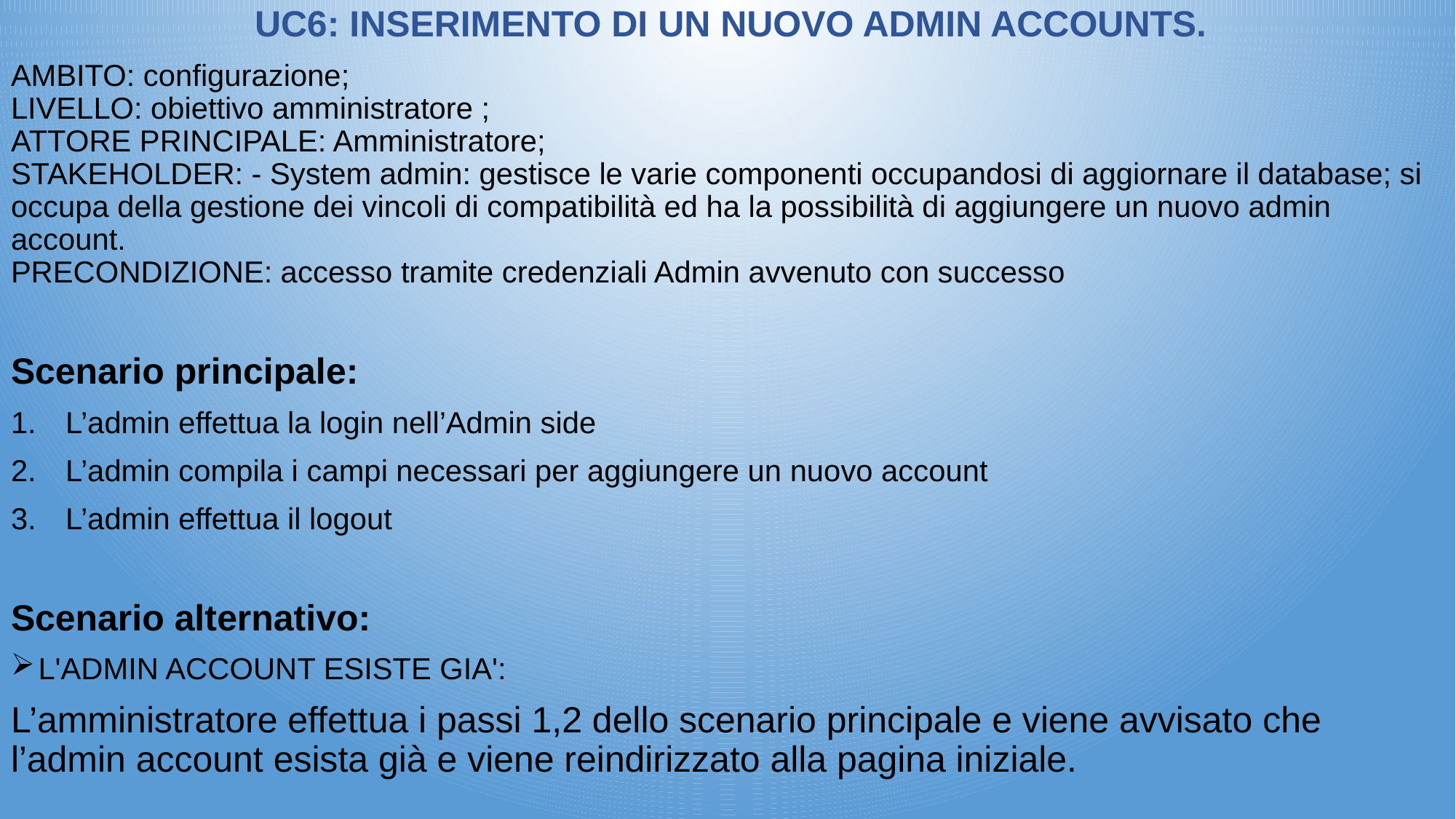

UC6: INSERIMENTO DI UN NUOVO ADMIN ACCOUNTS.
AMBITO: configurazione;
LIVELLO: obiettivo amministratore ;
ATTORE PRINCIPALE: Amministratore;
STAKEHOLDER: - System admin: gestisce le varie componenti occupandosi di aggiornare il database; si occupa della gestione dei vincoli di compatibilità ed ha la possibilità di aggiungere un nuovo admin account.
PRECONDIZIONE: accesso tramite credenziali Admin avvenuto con successo

Scenario principale:
L’admin effettua la login nell’Admin side
L’admin compila i campi necessari per aggiungere un nuovo account
L’admin effettua il logout

Scenario alternativo:
L'ADMIN ACCOUNT ESISTE GIA':
L’amministratore effettua i passi 1,2 dello scenario principale e viene avvisato che l’admin account esista già e viene reindirizzato alla pagina iniziale.